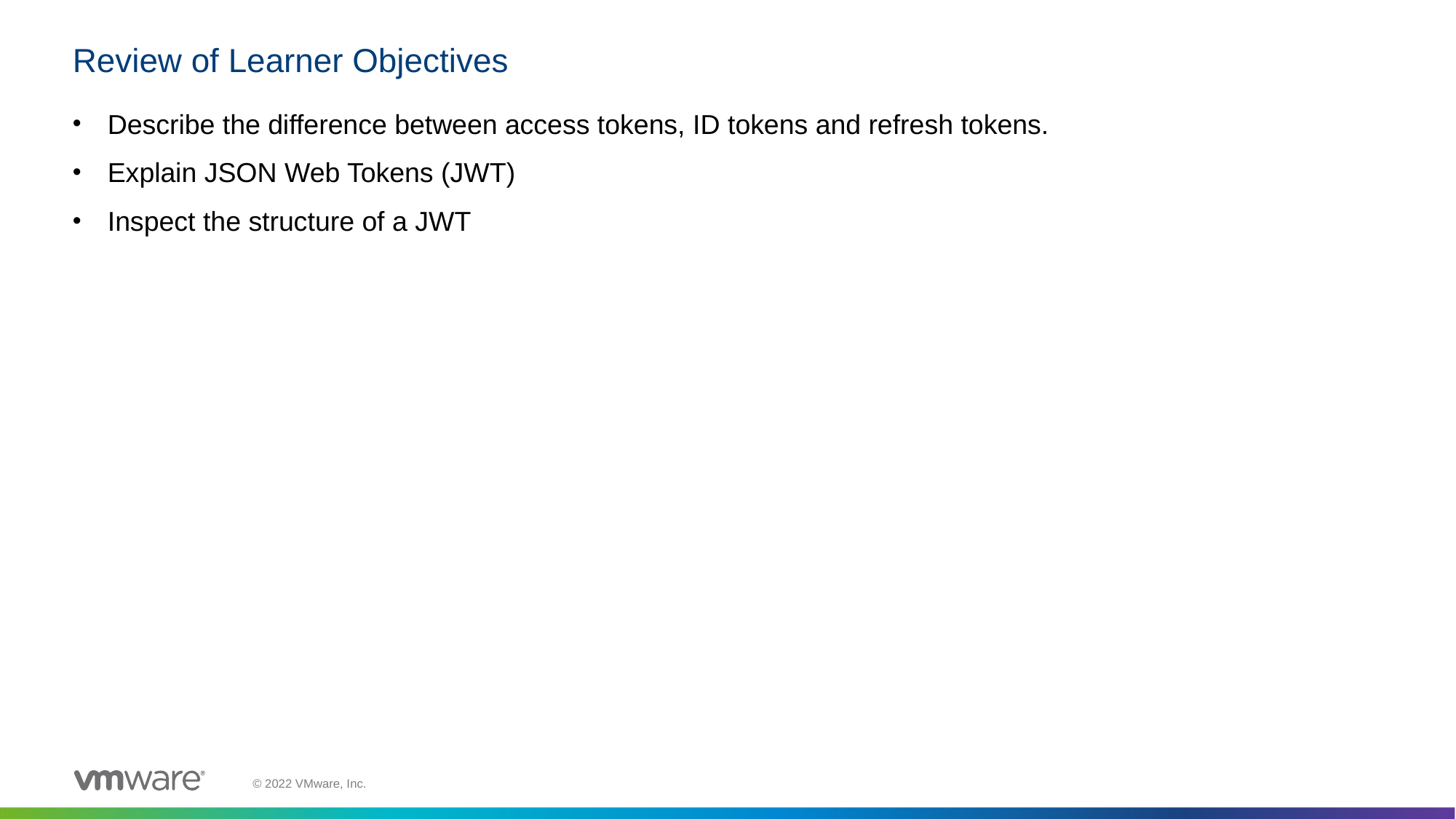

# Review of Learner Objectives
Describe the difference between access tokens, ID tokens and refresh tokens.
Explain JSON Web Tokens (JWT)
Inspect the structure of a JWT
M02_Spring Security Fundamentals      |     1 - 30